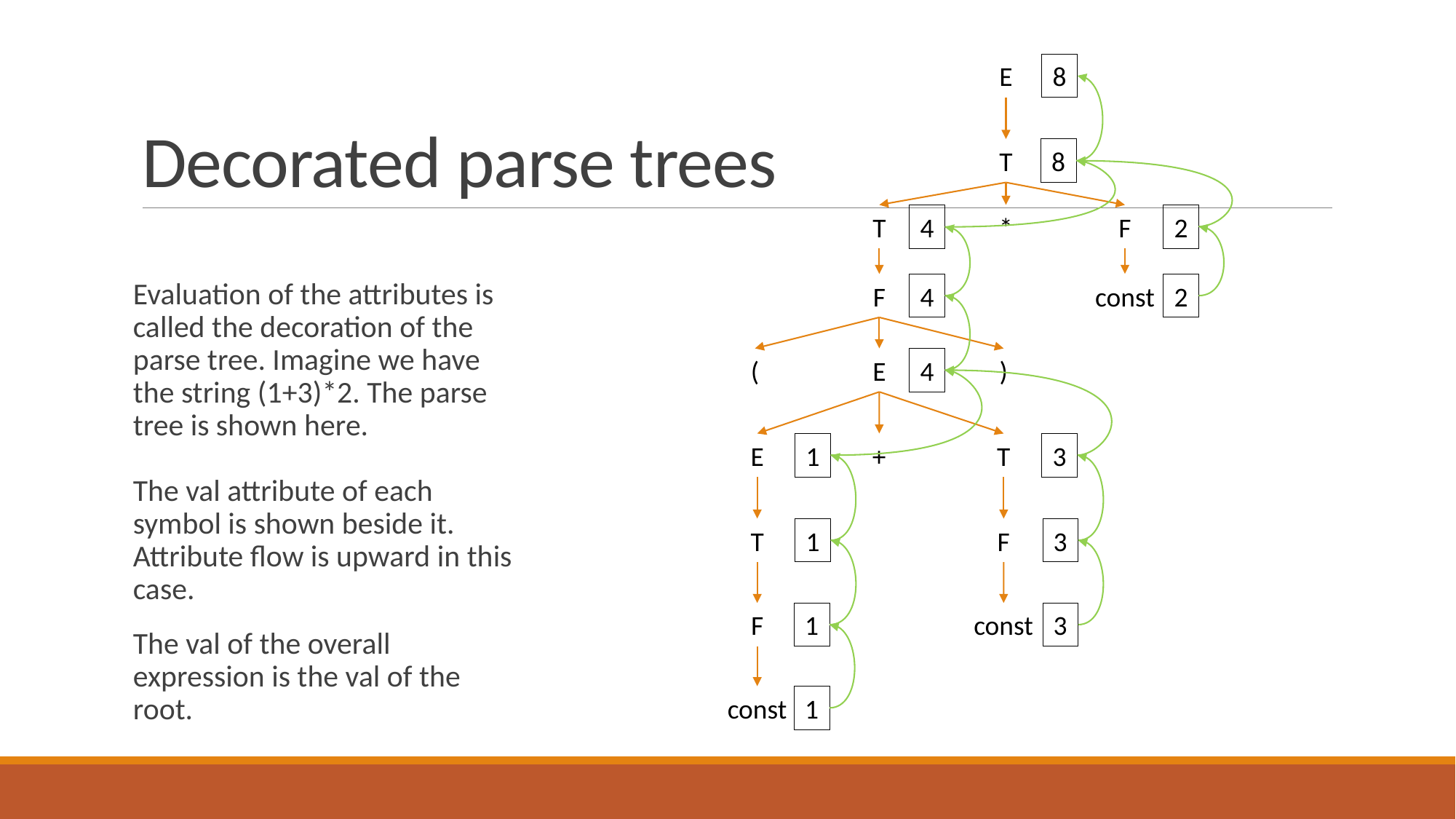

# Decorated parse trees
E
8
T
8
T
*
F
2
4
Evaluation of the attributes is called the decoration of the parse tree. Imagine we have the string (1+3)*2. The parse tree is shown here.
The val attribute of each symbol is shown beside it. Attribute flow is upward in this case.
The val of the overall expression is the val of the root.
F
4
const
2
(
E
4
)
E
1
+
T
3
T
1
F
3
F
1
const
3
const
1